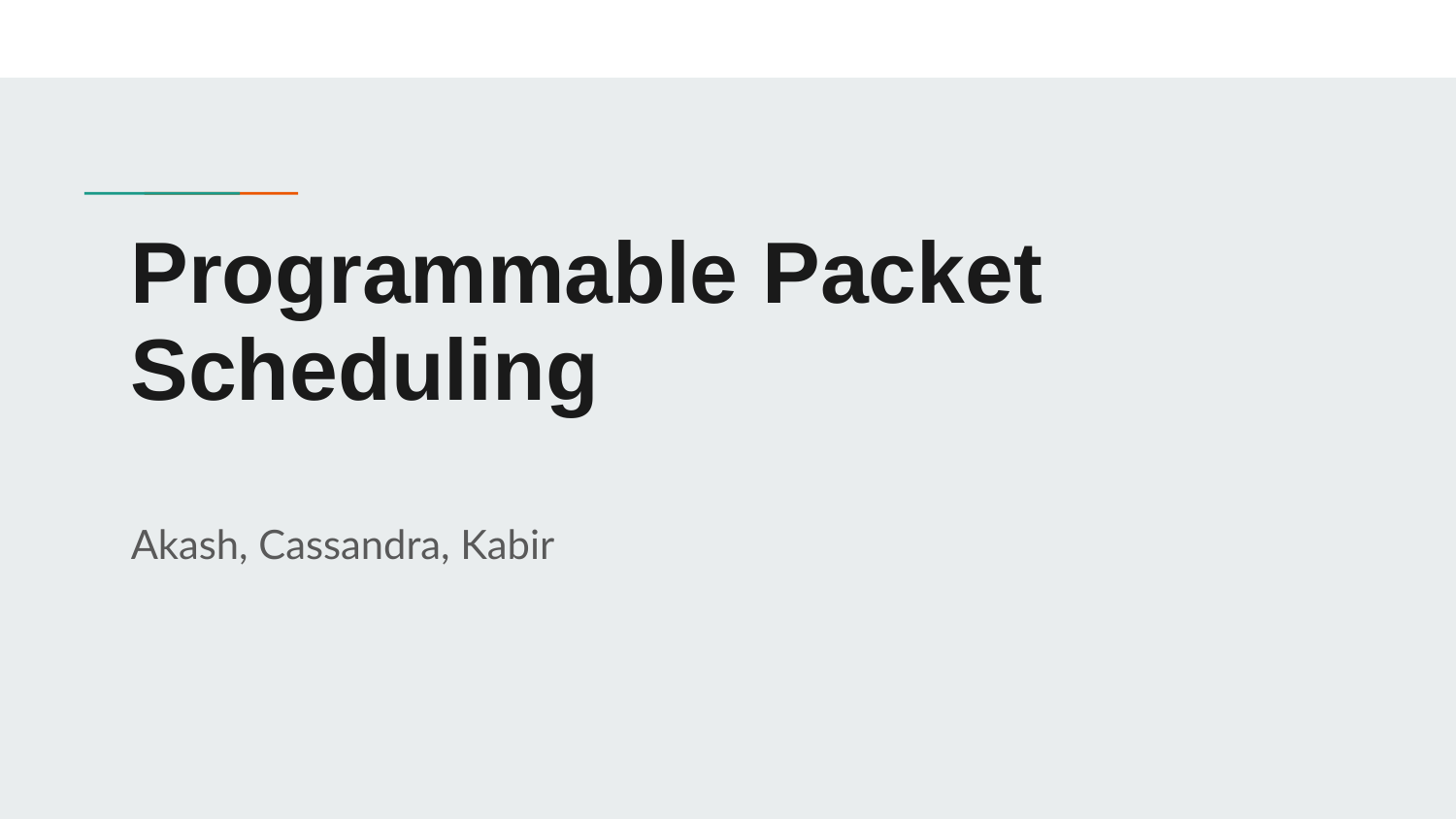

# Programmable Packet Scheduling
Akash, Cassandra, Kabir